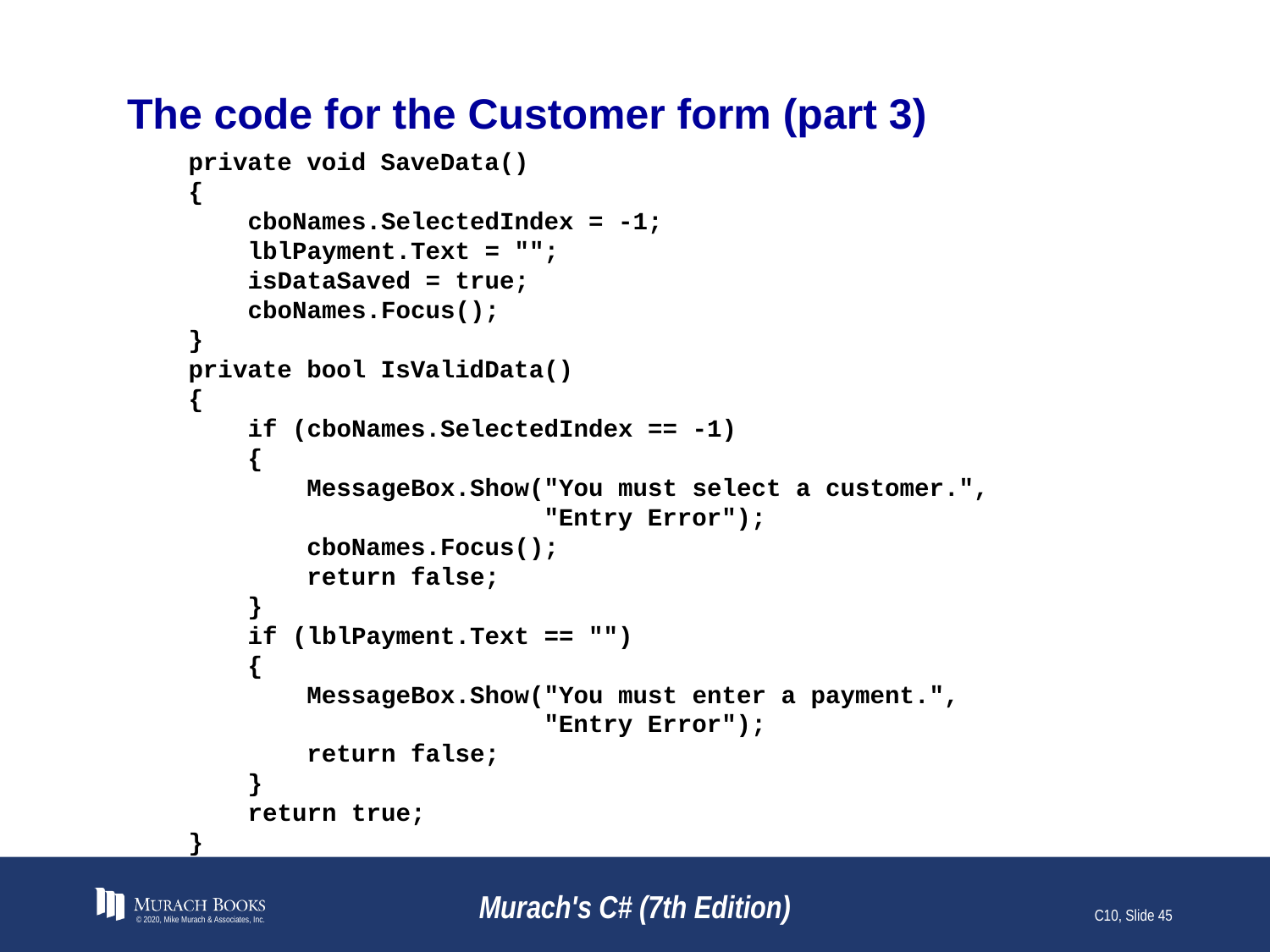

# The code for the Customer form (part 3)
    private void SaveData()
    {
        cboNames.SelectedIndex = -1;
        lblPayment.Text = "";
        isDataSaved = true;
        cboNames.Focus();
    }
    private bool IsValidData()
    {
        if (cboNames.SelectedIndex == -1)
        {
            MessageBox.Show("You must select a customer.",
                            "Entry Error");
            cboNames.Focus();
            return false;
        }
        if (lblPayment.Text == "")
        {
            MessageBox.Show("You must enter a payment.",
                            "Entry Error");
            return false;
        }
        return true;
    }
© 2020, Mike Murach & Associates, Inc.
Murach's C# (7th Edition)

C10, Slide 45